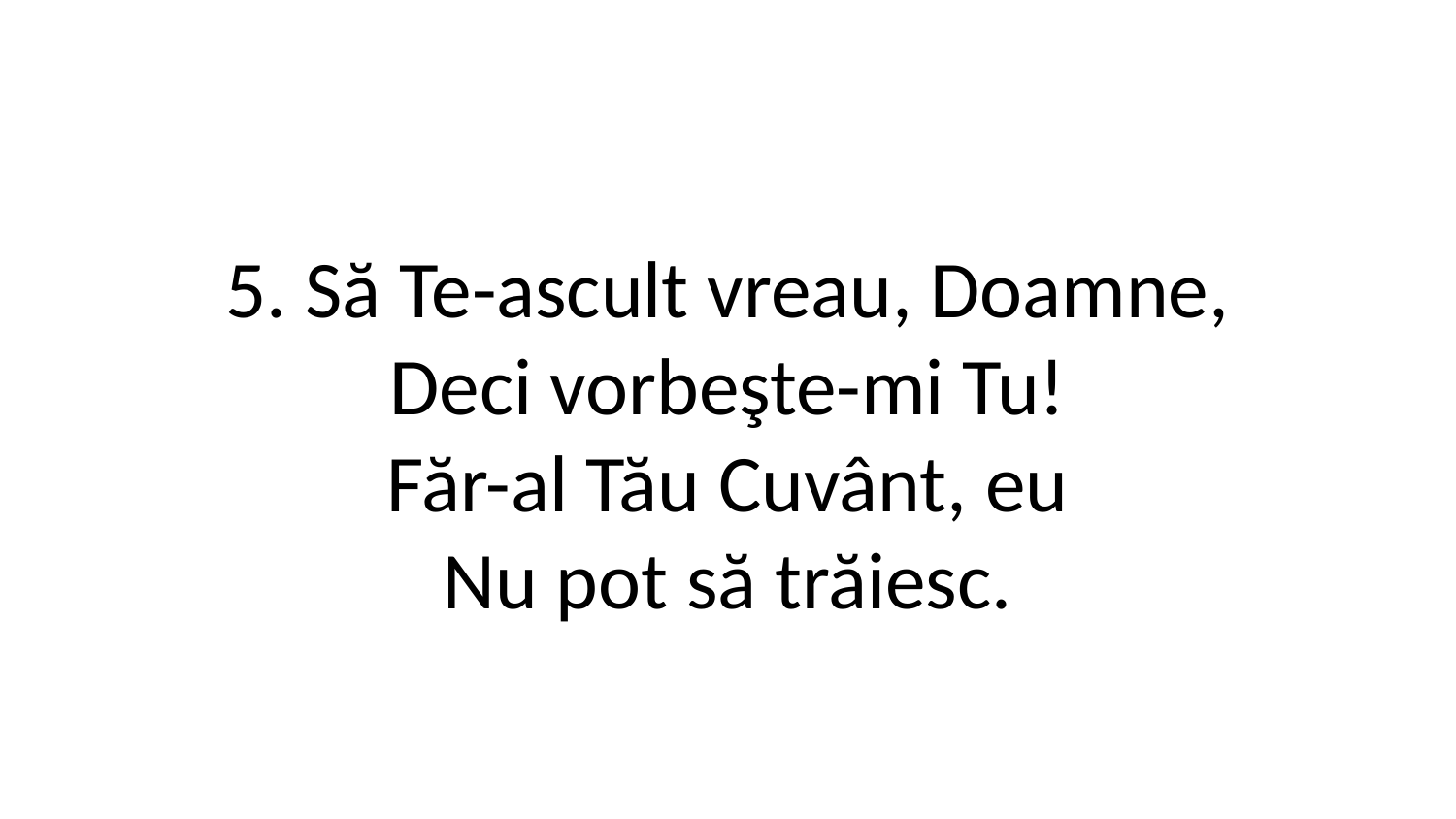

5. Să Te-ascult vreau, Doamne,
Deci vorbeşte-mi Tu!
Făr-al Tău Cuvânt, eu
Nu pot să trăiesc.